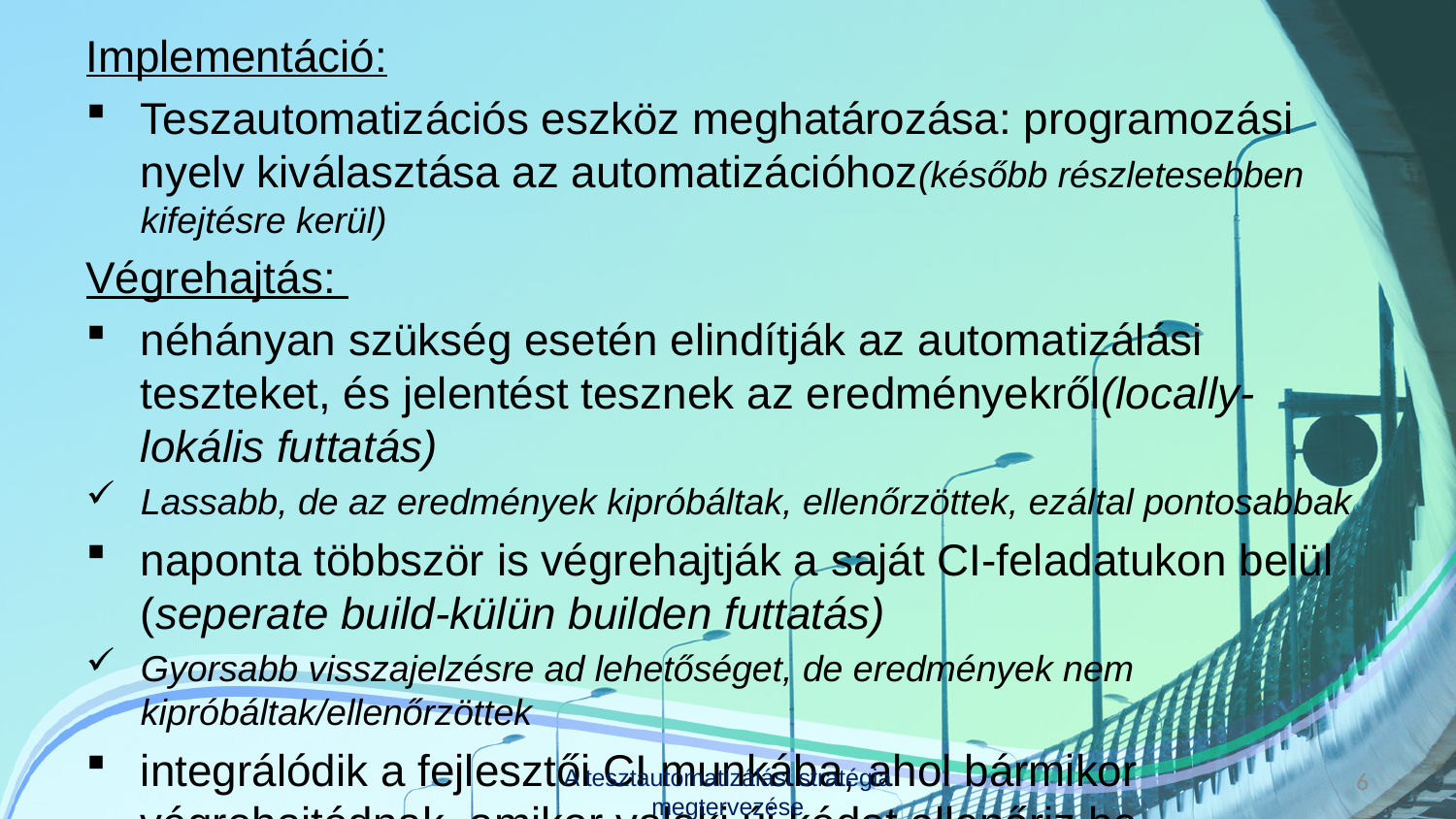

Implementáció:
Teszautomatizációs eszköz meghatározása: programozási nyelv kiválasztása az automatizációhoz(később részletesebben kifejtésre kerül)
Végrehajtás:
néhányan szükség esetén elindítják az automatizálási teszteket, és jelentést tesznek az eredményekről(locally-lokális futtatás)
Lassabb, de az eredmények kipróbáltak, ellenőrzöttek, ezáltal pontosabbak
naponta többször is végrehajtják a saját CI-feladatukon belül (seperate build-külün builden futtatás)
Gyorsabb visszajelzésre ad lehetőséget, de eredmények nem kipróbáltak/ellenőrzöttek
integrálódik a fejlesztői CI munkába, ahol bármikor végrehajtódnak, amikor valaki új kódot ellenőriz be. (developer build-fejlesztői builden futtatás)
Gyors, megbízható tesztek írását igényli

6
A tesztautomatizálási stratégia megtervezése